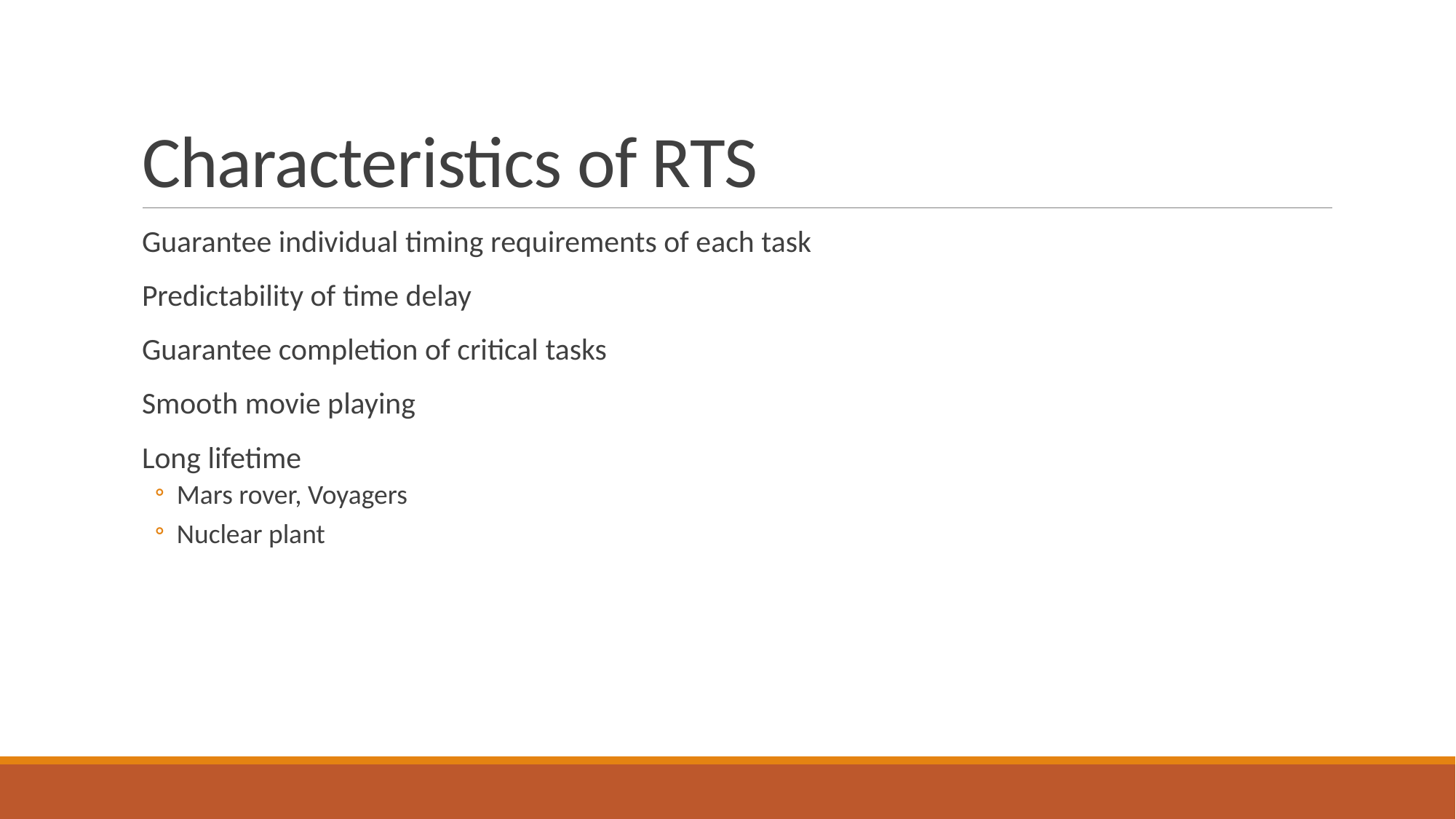

# Characteristics of RTS
Guarantee individual timing requirements of each task
Predictability of time delay
Guarantee completion of critical tasks
Smooth movie playing
Long lifetime
Mars rover, Voyagers
Nuclear plant